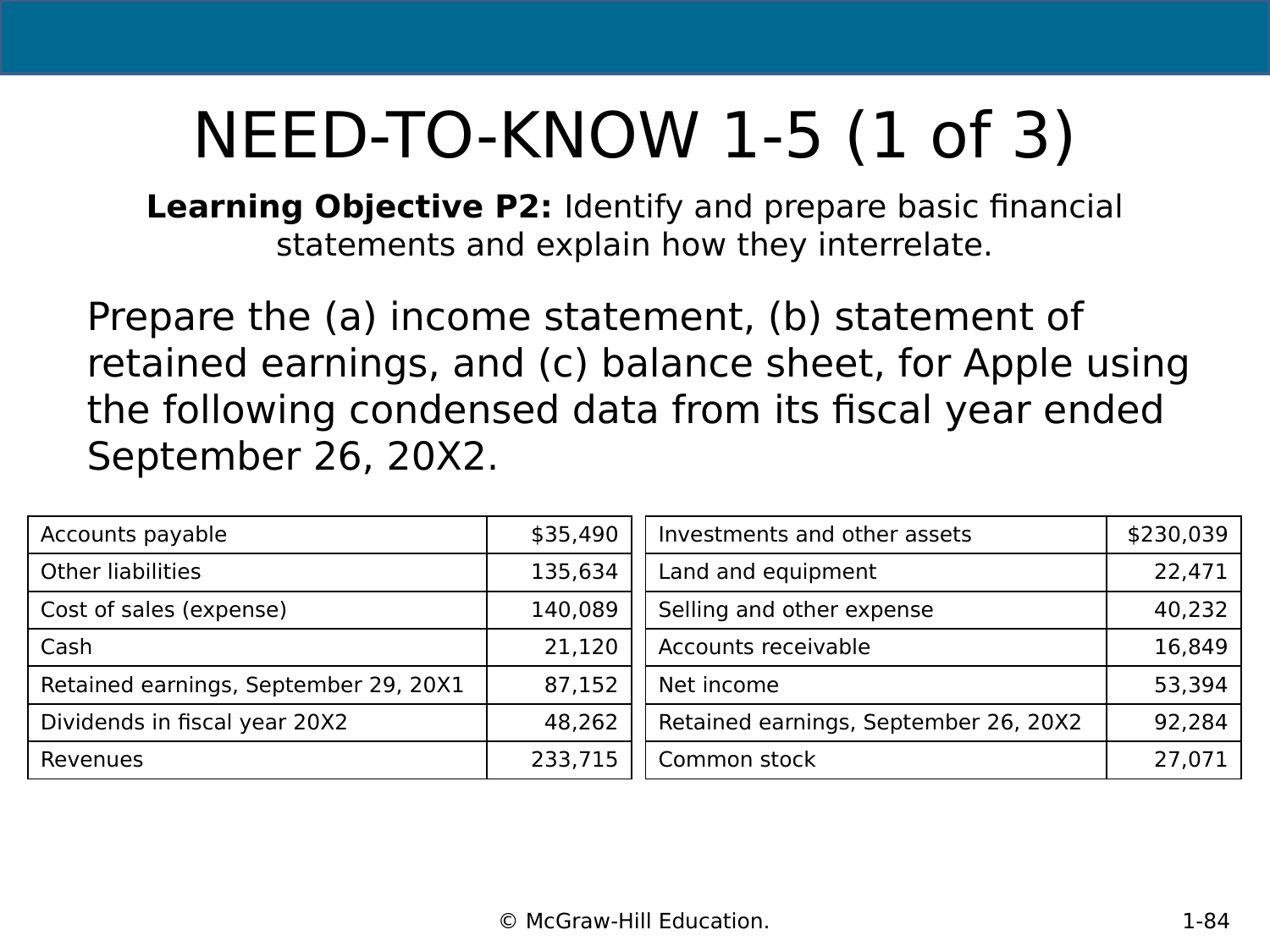

# NEED-TO-KNOW 1-5 (1 of 3)
Learning Objective P2: Identify and prepare basic financial statements and explain how they interrelate.
Prepare the (a) income statement, (b) statement of retained earnings, and (c) balance sheet, for Apple using the following condensed data from its fiscal year ended September 26, 20X2.
| Accounts payable | $35,490 |
| --- | --- |
| Other liabilities | 135,634 |
| Cost of sales (expense) | 140,089 |
| Cash | 21,120 |
| Retained earnings, September 29, 20X1 | 87,152 |
| Dividends in fiscal year 20X2 | 48,262 |
| Revenues | 233,715 |
| Investments and other assets | $230,039 |
| --- | --- |
| Land and equipment | 22,471 |
| Selling and other expense | 40,232 |
| Accounts receivable | 16,849 |
| Net income | 53,394 |
| Retained earnings, September 26, 20X2 | 92,284 |
| Common stock | 27,071 |